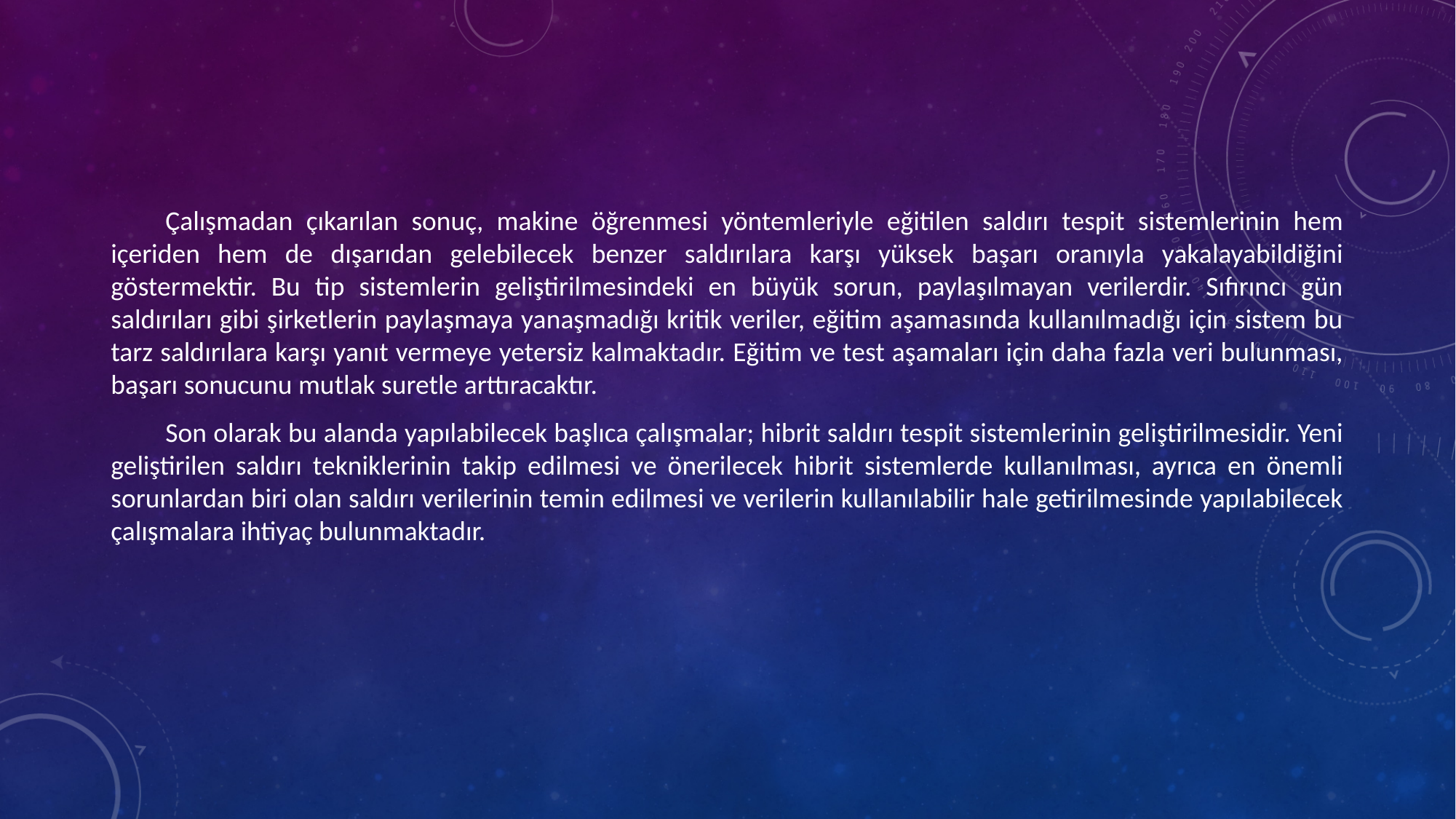

Çalışmadan çıkarılan sonuç, makine öğrenmesi yöntemleriyle eğitilen saldırı tespit sistemlerinin hem içeriden hem de dışarıdan gelebilecek benzer saldırılara karşı yüksek başarı oranıyla yakalayabildiğini göstermektir. Bu tip sistemlerin geliştirilmesindeki en büyük sorun, paylaşılmayan verilerdir. Sıfırıncı gün saldırıları gibi şirketlerin paylaşmaya yanaşmadığı kritik veriler, eğitim aşamasında kullanılmadığı için sistem bu tarz saldırılara karşı yanıt vermeye yetersiz kalmaktadır. Eğitim ve test aşamaları için daha fazla veri bulunması, başarı sonucunu mutlak suretle arttıracaktır.
Son olarak bu alanda yapılabilecek başlıca çalışmalar; hibrit saldırı tespit sistemlerinin geliştirilmesidir. Yeni geliştirilen saldırı tekniklerinin takip edilmesi ve önerilecek hibrit sistemlerde kullanılması, ayrıca en önemli sorunlardan biri olan saldırı verilerinin temin edilmesi ve verilerin kullanılabilir hale getirilmesinde yapılabilecek çalışmalara ihtiyaç bulunmaktadır.